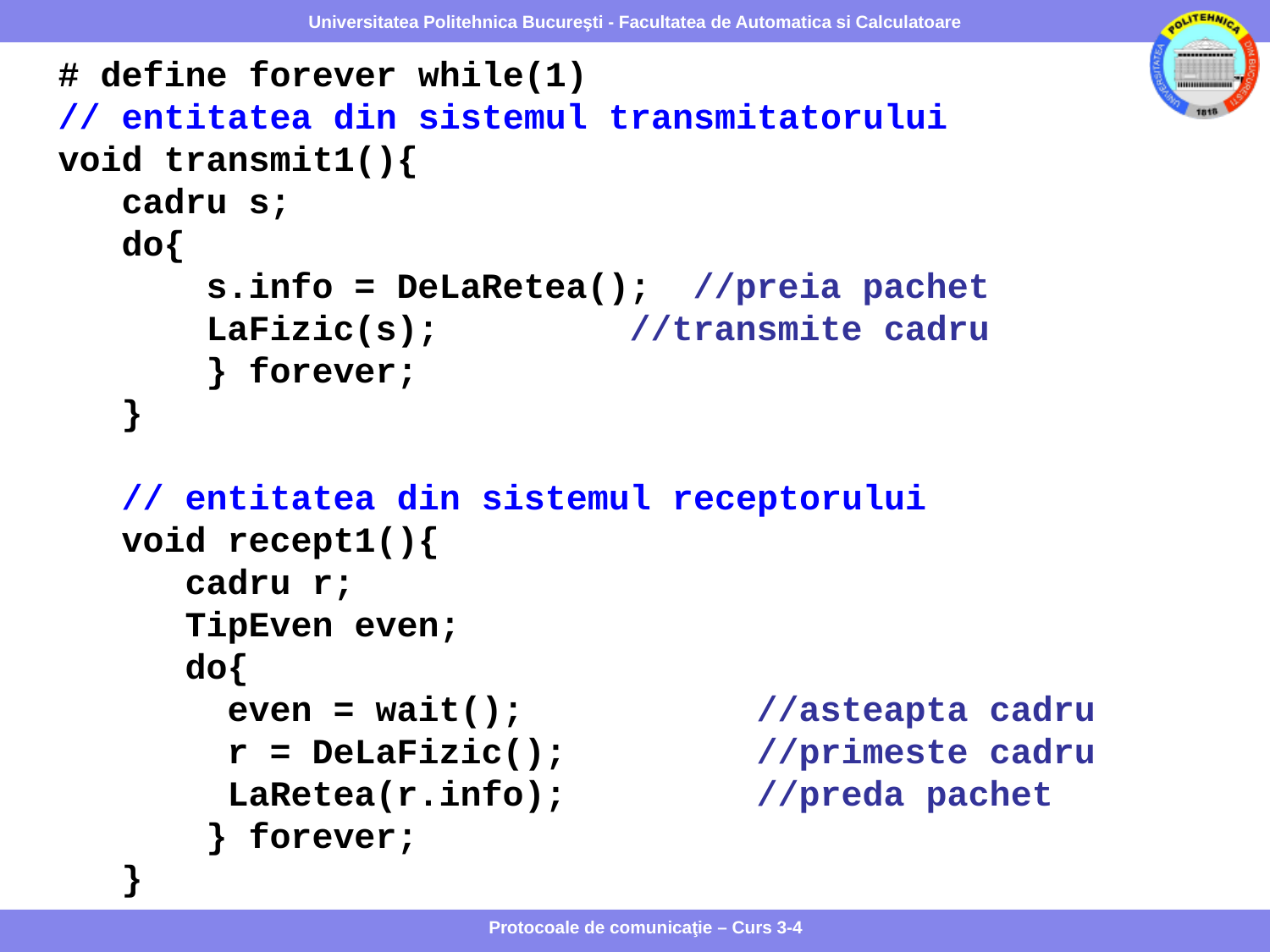

# define forever while(1)
// entitatea din sistemul transmitatorului
void transmit1(){
   cadru s;
   do{
    s.info = DeLaRetea();  //preia pachet
    LaFizic(s);      	//transmite cadru
    } forever;
}

// entitatea din sistemul receptorului
void recept1(){
   cadru r;
   TipEven even;
   do{
     even = wait();     	//asteapta cadru
     r = DeLaFizic();    	//primeste cadru
     LaRetea(r.info);   	//preda pachet
    } forever;
}
Protocoale de comunicaţie – Curs 3-4